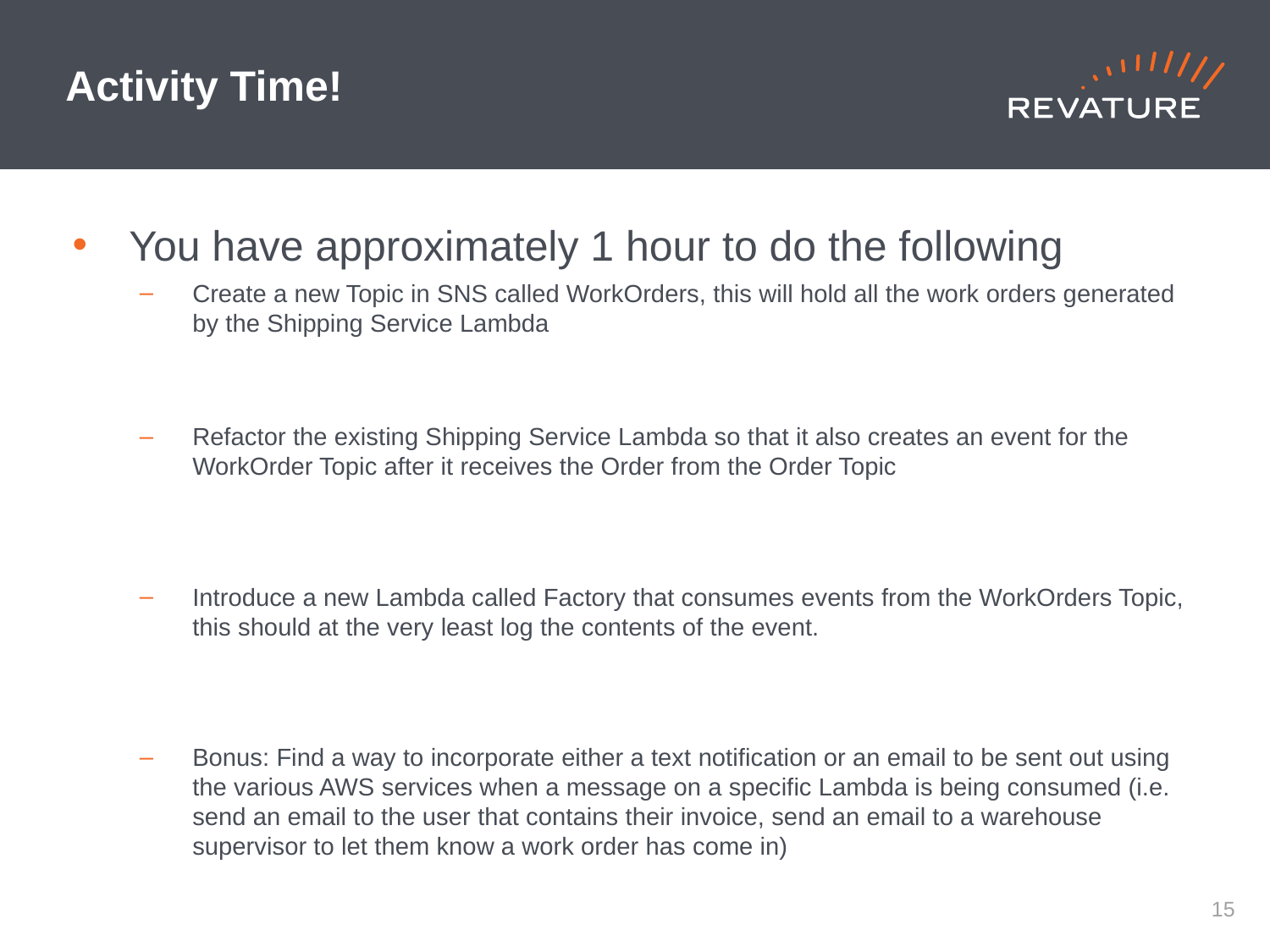

# Activity Time!
You have approximately 1 hour to do the following
Create a new Topic in SNS called WorkOrders, this will hold all the work orders generated by the Shipping Service Lambda

Refactor the existing Shipping Service Lambda so that it also creates an event for the WorkOrder Topic after it receives the Order from the Order Topic

Introduce a new Lambda called Factory that consumes events from the WorkOrders Topic, this should at the very least log the contents of the event.

Bonus: Find a way to incorporate either a text notification or an email to be sent out using the various AWS services when a message on a specific Lambda is being consumed (i.e. send an email to the user that contains their invoice, send an email to a warehouse supervisor to let them know a work order has come in)
15